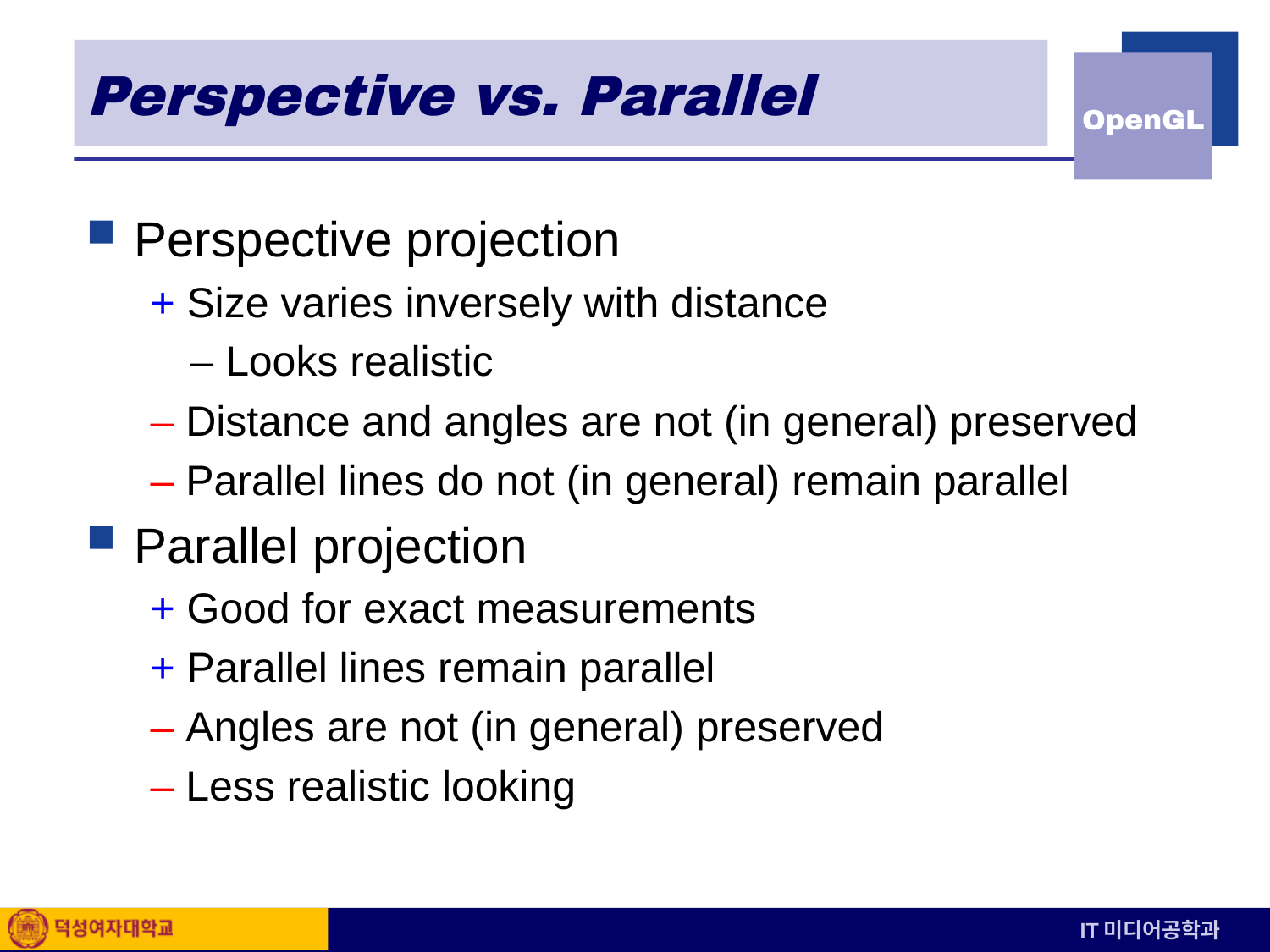

# Perspective vs. Parallel
Perspective projection
+ Size varies inversely with distance
	– Looks realistic
– Distance and angles are not (in general) preserved
– Parallel lines do not (in general) remain parallel
Parallel projection
+ Good for exact measurements
+ Parallel lines remain parallel
– Angles are not (in general) preserved
– Less realistic looking